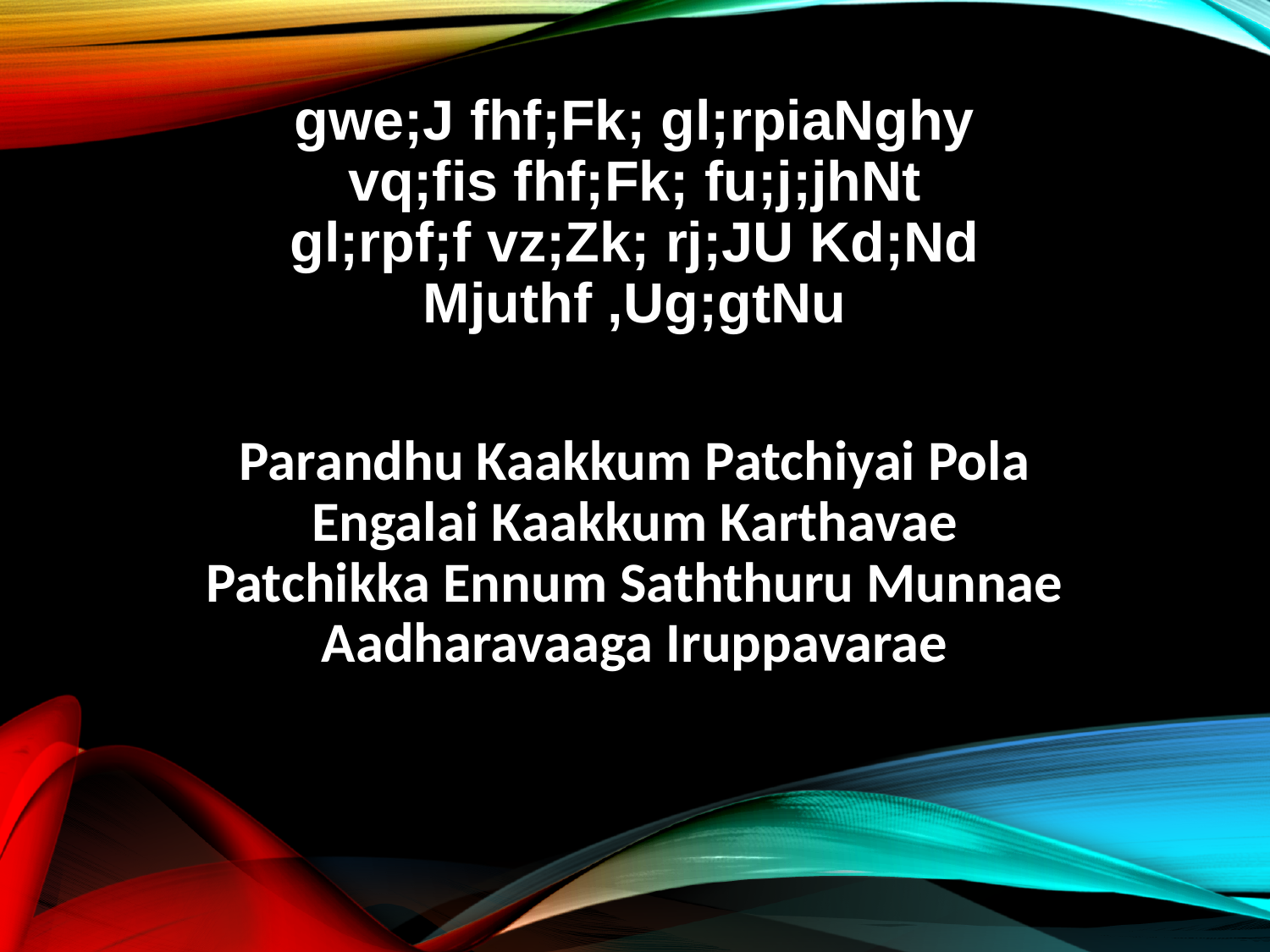

gwe;J fhf;Fk; gl;rpiaNghy
vq;fis fhf;Fk; fu;j;jhNt
gl;rpf;f vz;Zk; rj;JU Kd;Nd
Mjuthf ,Ug;gtNu

Parandhu Kaakkum Patchiyai Pola
Engalai Kaakkum Karthavae
Patchikka Ennum Saththuru Munnae
Aadharavaaga Iruppavarae